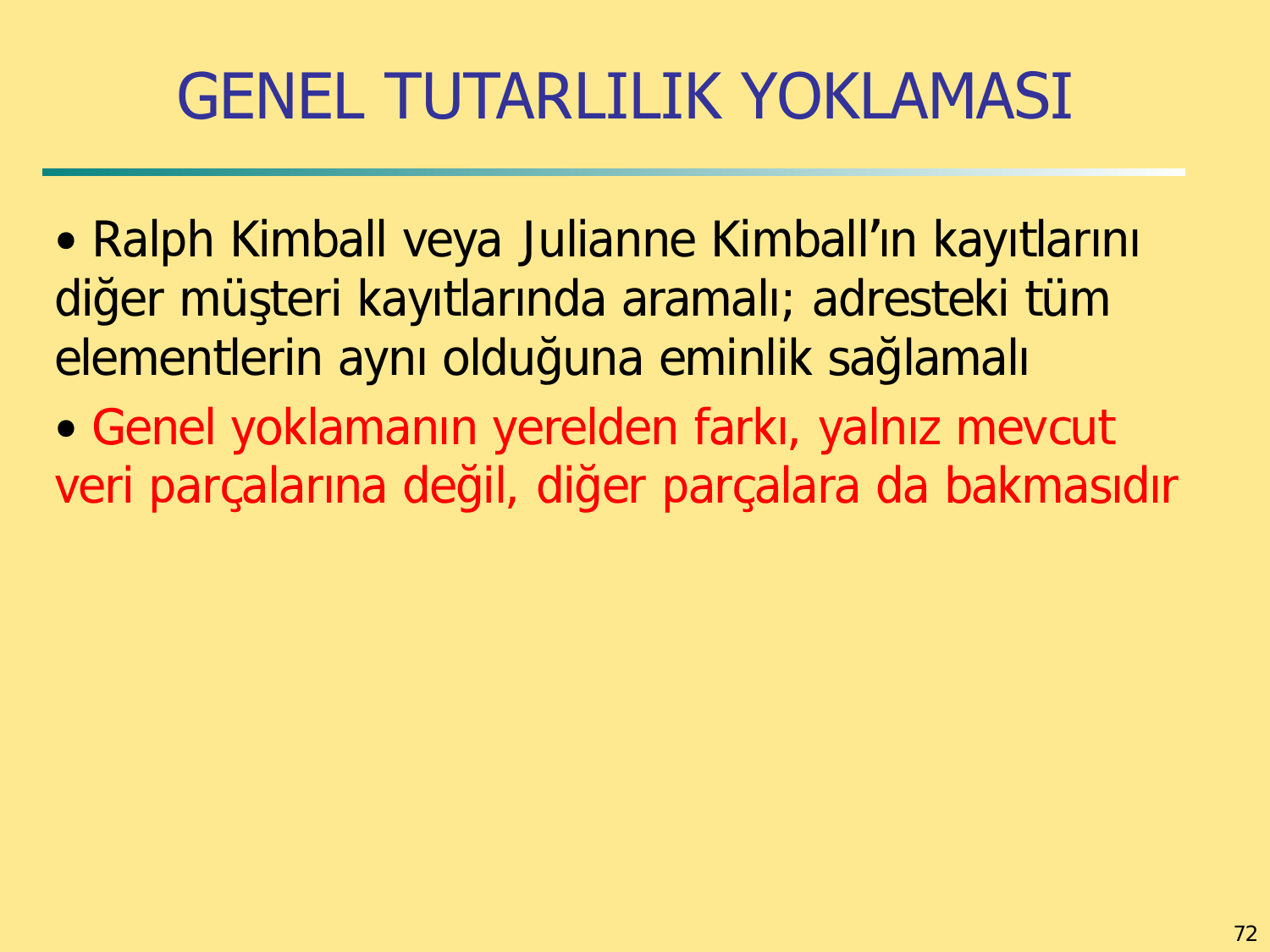

# GENEL TUTARLILIK YOKLAMASI
• Ralph Kimball veya Julianne Kimball’ın kayıtlarını diğer müşteri kayıtlarında aramalı; adresteki tüm elementlerin aynı olduğuna eminlik sağlamalı
• Genel yoklamanın yerelden farkı, yalnız mevcut veri parçalarına değil, diğer parçalara da bakmasıdır
72